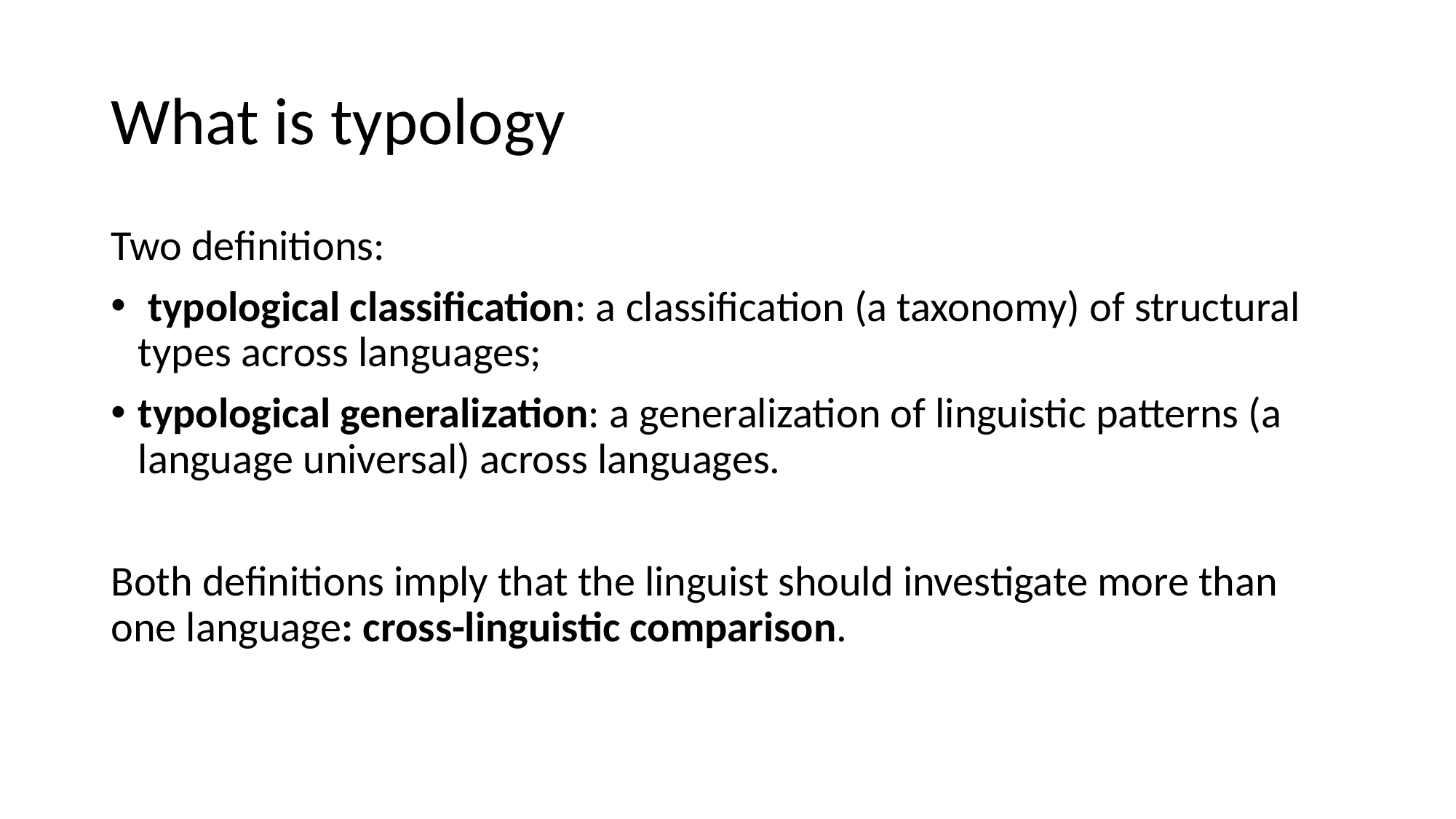

# What is typology
Two definitions:
 typological classification: a classification (a taxonomy) of structural types across languages;
typological generalization: a generalization of linguistic patterns (a language universal) across languages.

Both definitions imply that the linguist should investigate more than one language: cross-linguistic comparison.